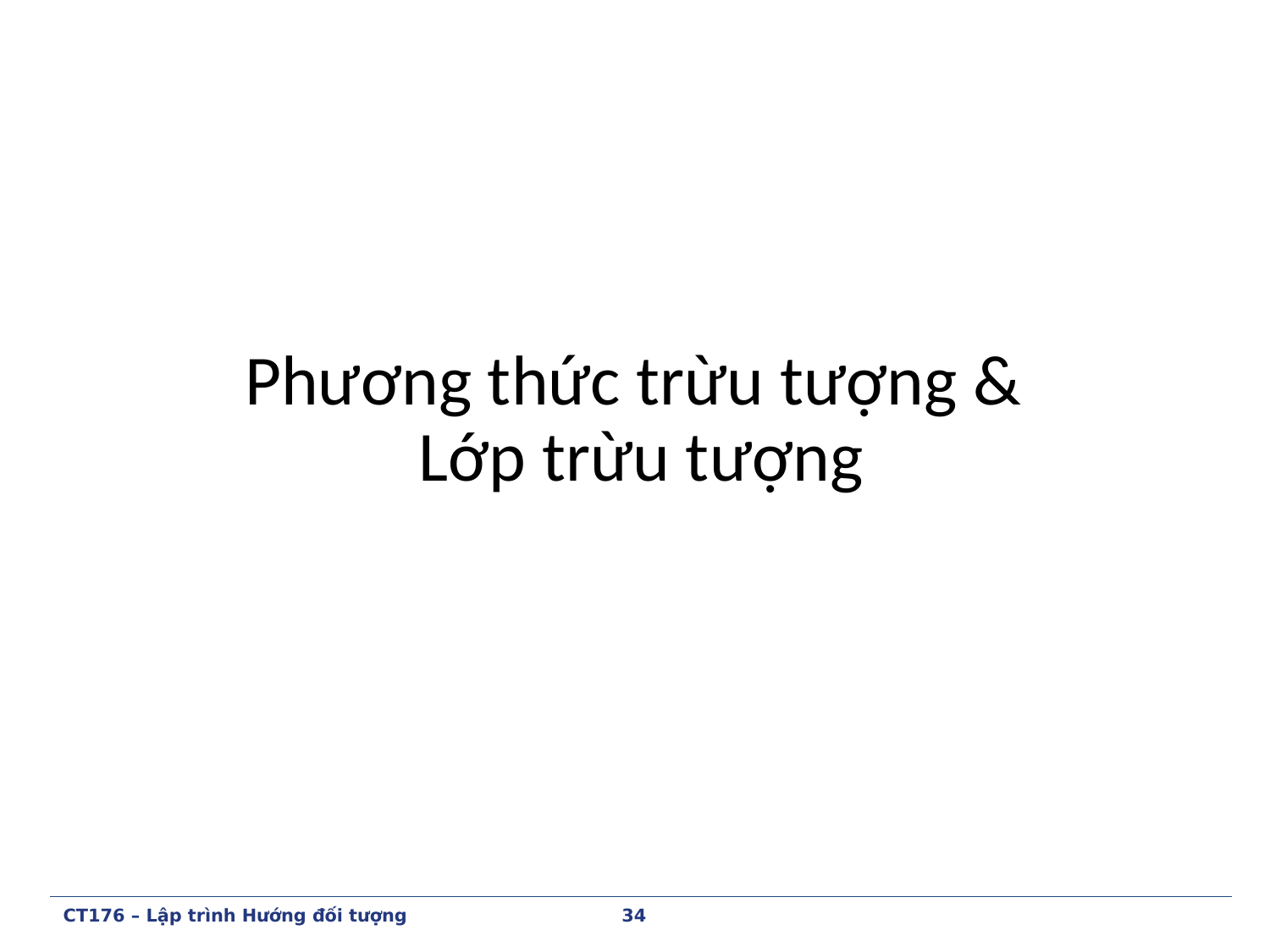

Phương thức trừu tượng &
Lớp trừu tượng